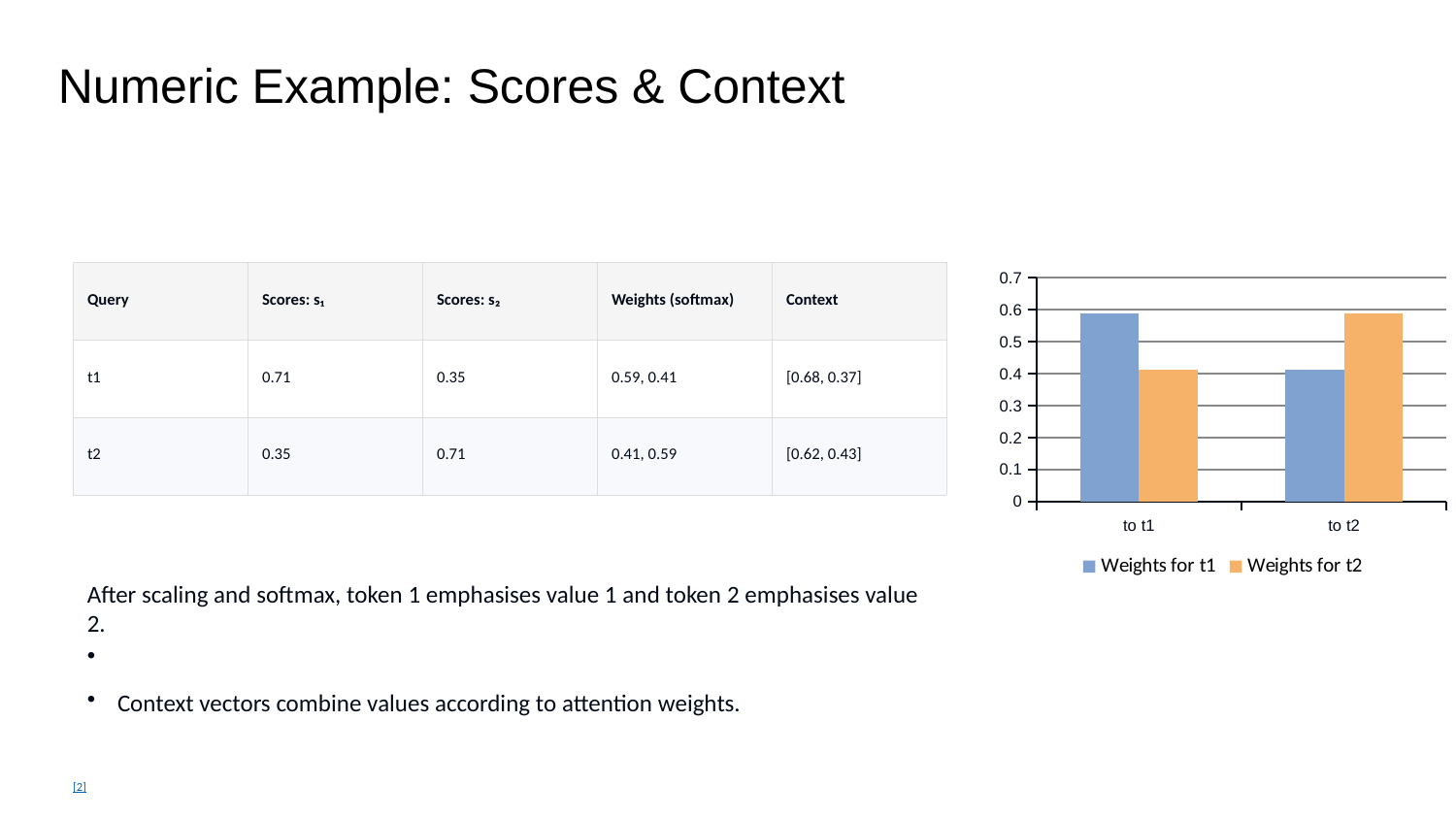

Numeric Example: Scores & Context
| Query | Scores: s₁ | Scores: s₂ | Weights (softmax) | Context |
| --- | --- | --- | --- | --- |
| t1 | 0.71 | 0.35 | 0.59, 0.41 | [0.68, 0.37] |
| t2 | 0.35 | 0.71 | 0.41, 0.59 | [0.62, 0.43] |

### Chart

| Category | Weights for t1 | Weights for t2 |
|---|---|---|
| to t1 | 0.5874790008396098 | 0.41252099916039026 |
| to t2 | 0.41252099916039026 | 0.5874790008396098 |
After scaling and softmax, token 1 emphasises value 1 and token 2 emphasises value 2.

Context vectors combine values according to attention weights.
[2]